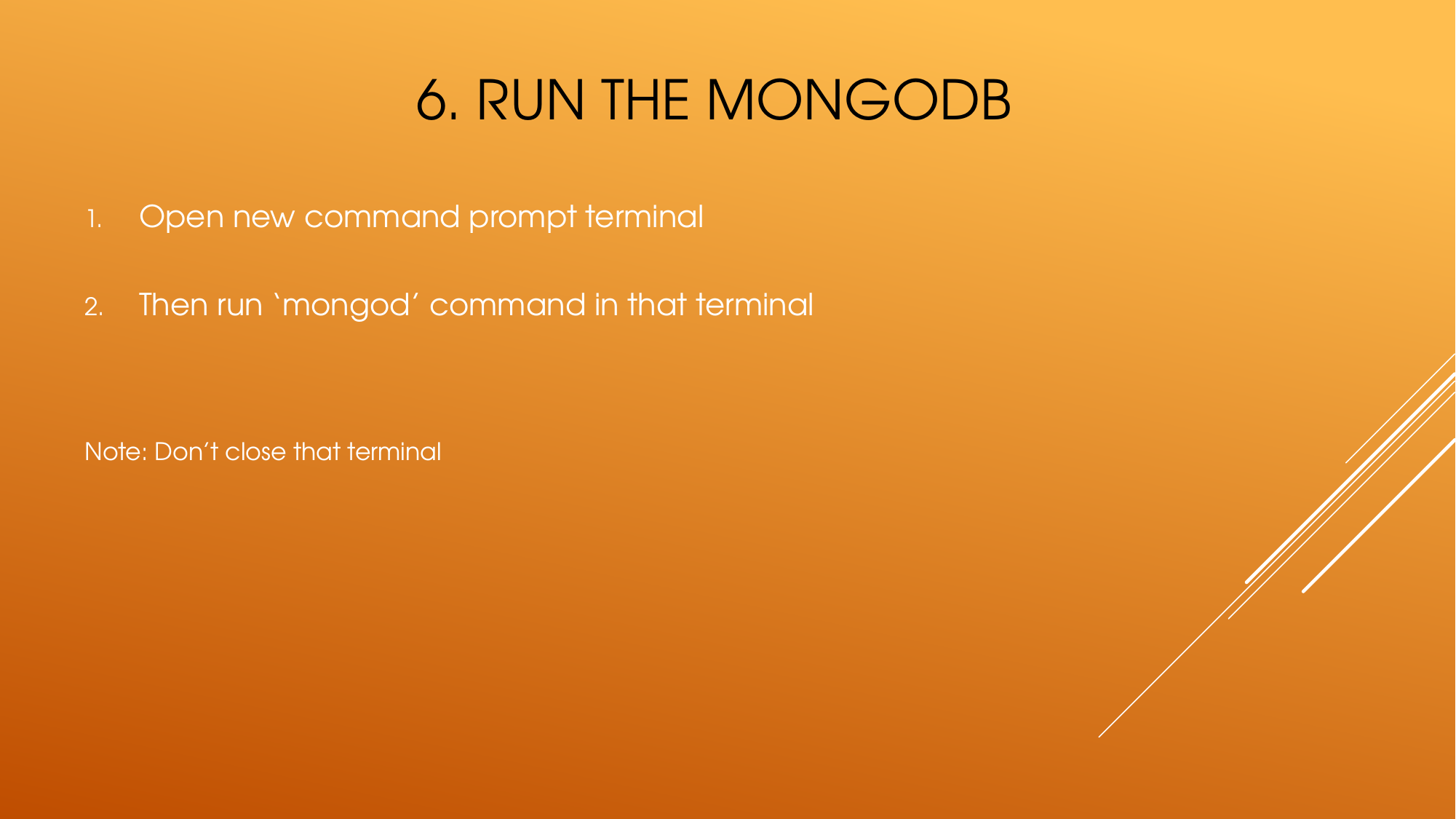

6. Run the Mongodb
Open new command prompt terminal
Then run ‘mongod’ command in that terminal

Note: Don’t close that terminal